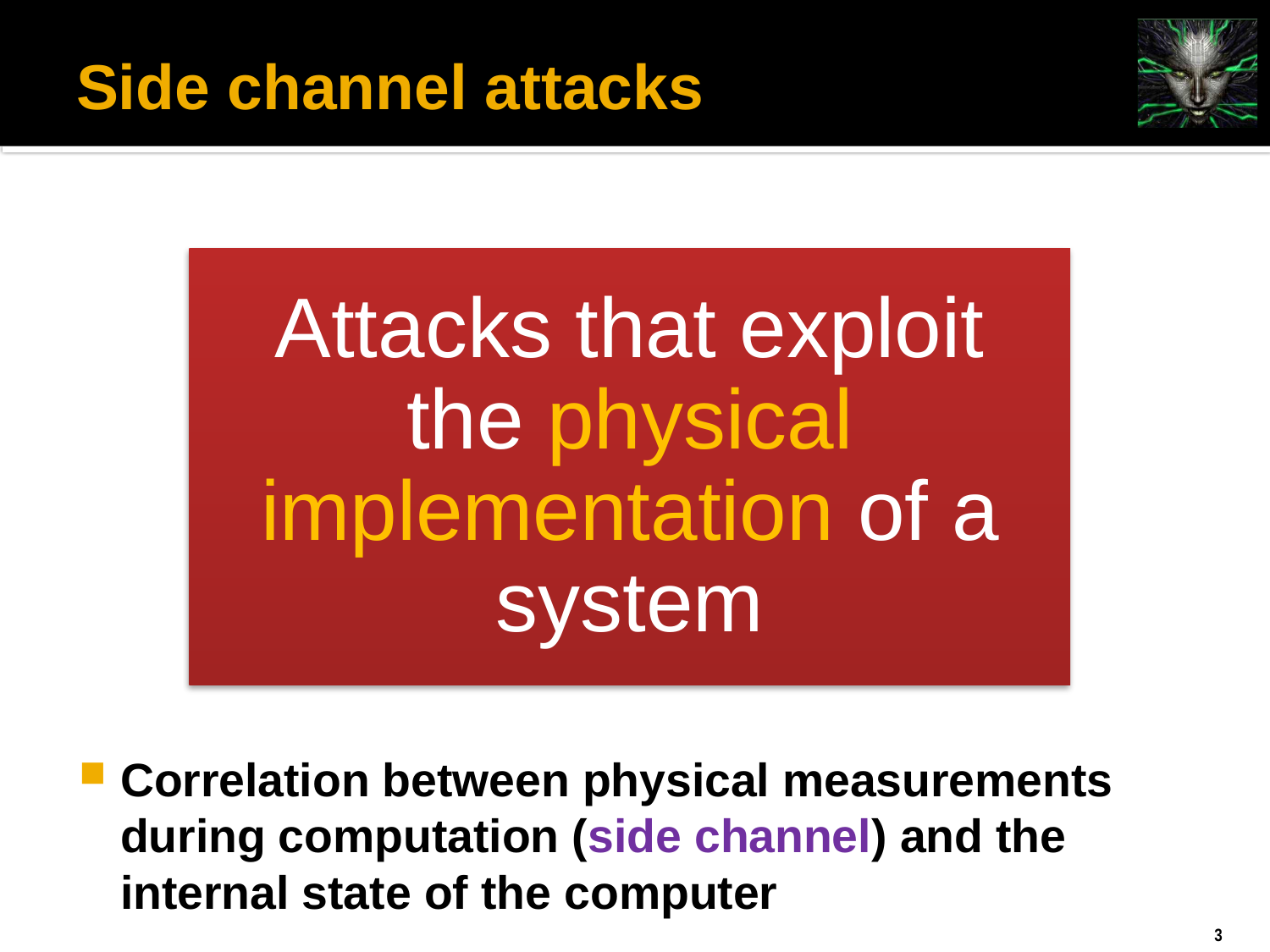

# Side channel attacks

Correlation between physical measurements during computation (side channel) and the internal state of the computer
Attacks that exploit the physical implementation of a system